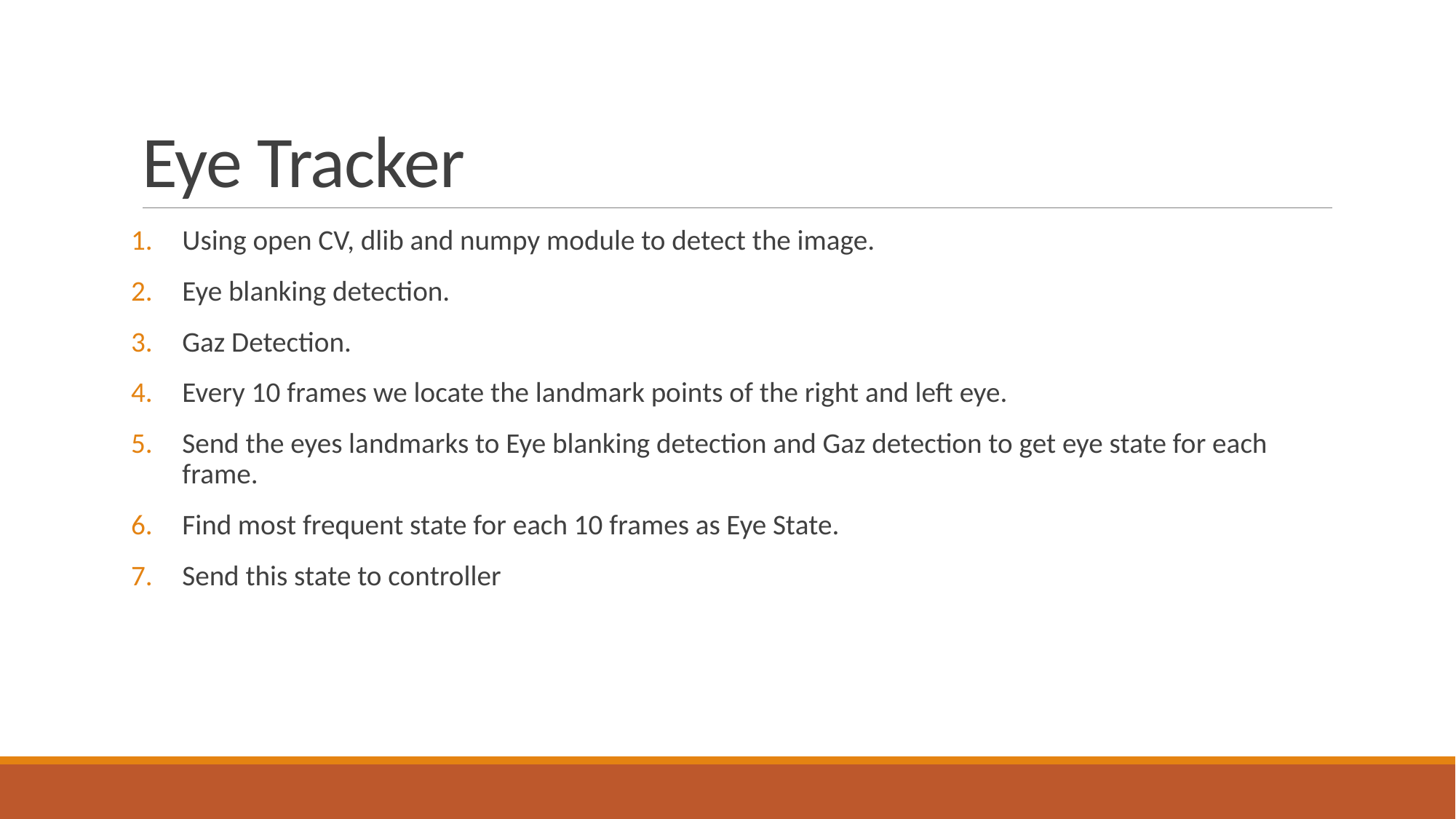

# Eye Tracker
Using open CV, dlib and numpy module to detect the image.
Eye blanking detection.
Gaz Detection.
Every 10 frames we locate the landmark points of the right and left eye.
Send the eyes landmarks to Eye blanking detection and Gaz detection to get eye state for each frame.
Find most frequent state for each 10 frames as Eye State.
Send this state to controller